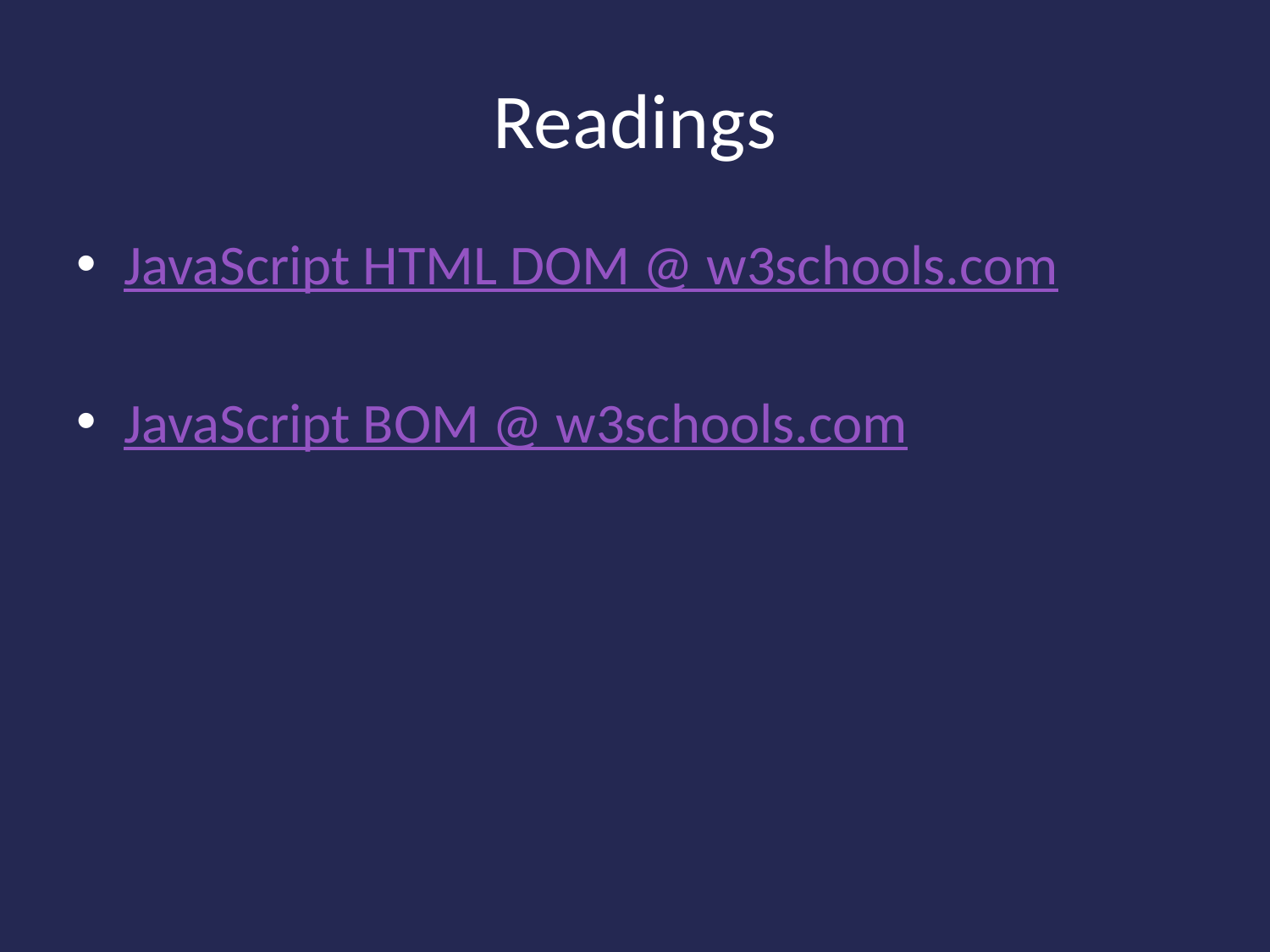

# Readings
JavaScript HTML DOM @ w3schools.com

JavaScript BOM @ w3schools.com